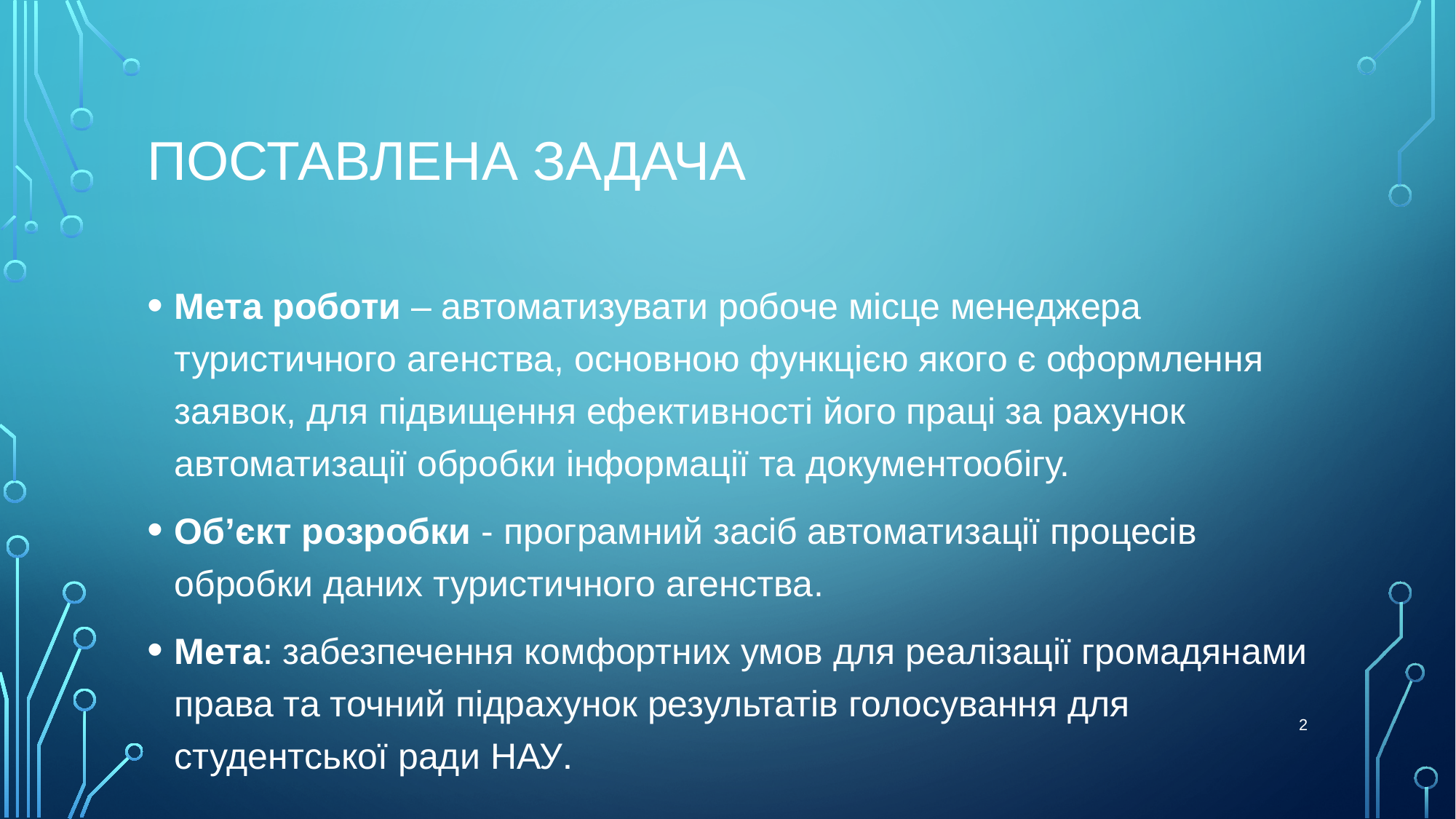

# Поставлена задача
Мета роботи – автоматизувати робоче місце менеджера туриcтичного агенства, основною функцією якого є оформлення заявок, для підвищення ефективності його праці за рахунок автоматизації обробки інформації та документообігу.
Об’єкт розробки - програмний засіб автоматизації процесів обробки даних туристичного агенства.
Мета: забезпечення комфортних умов для реалізації громадянами права та точний підрахунок результатів голосування для студентської ради НАУ.

2